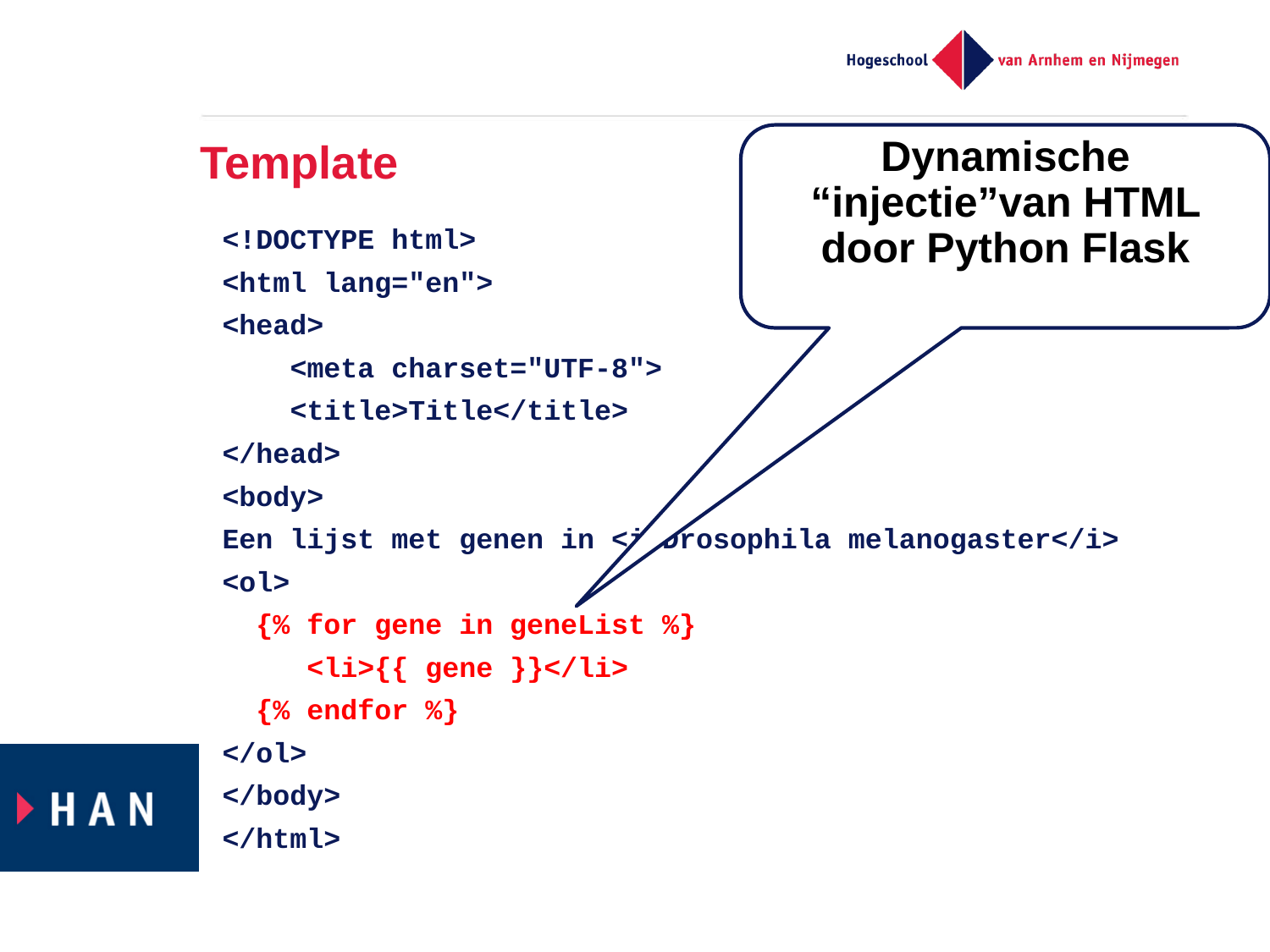

# Template
Dynamische “injectie”van HTML door Python Flask

<!DOCTYPE html>
<html lang="en">
<head>
    <meta charset="UTF-8">
    <title>Title</title>
</head>
<body>
Een lijst met genen in <i>Drosophila melanogaster</i>
<ol>
  {% for gene in geneList %}
     <li>{{ gene }}</li>
  {% endfor %}
</ol>
</body>
</html>